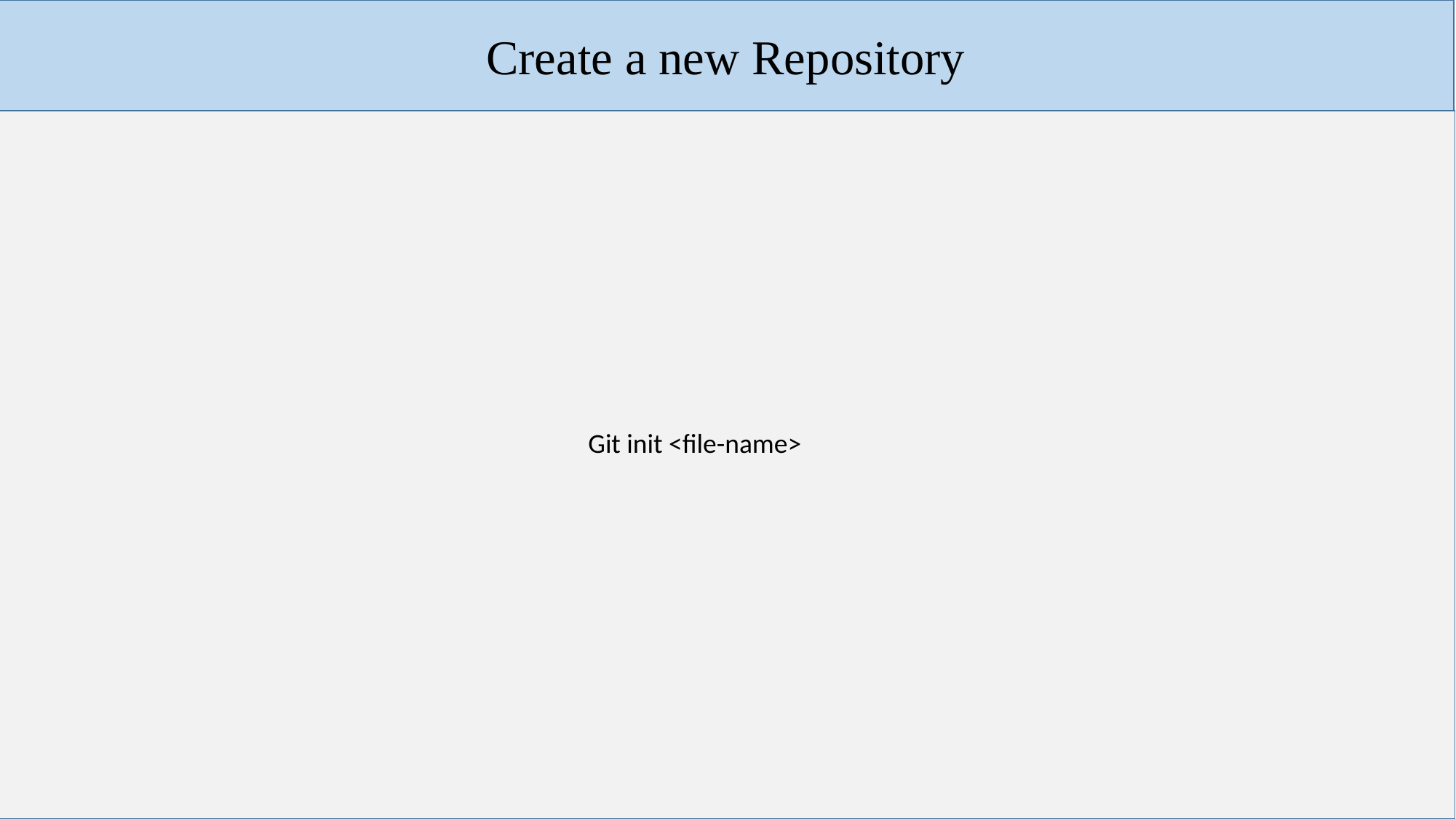

Create a new Repository

Git init <file-name>